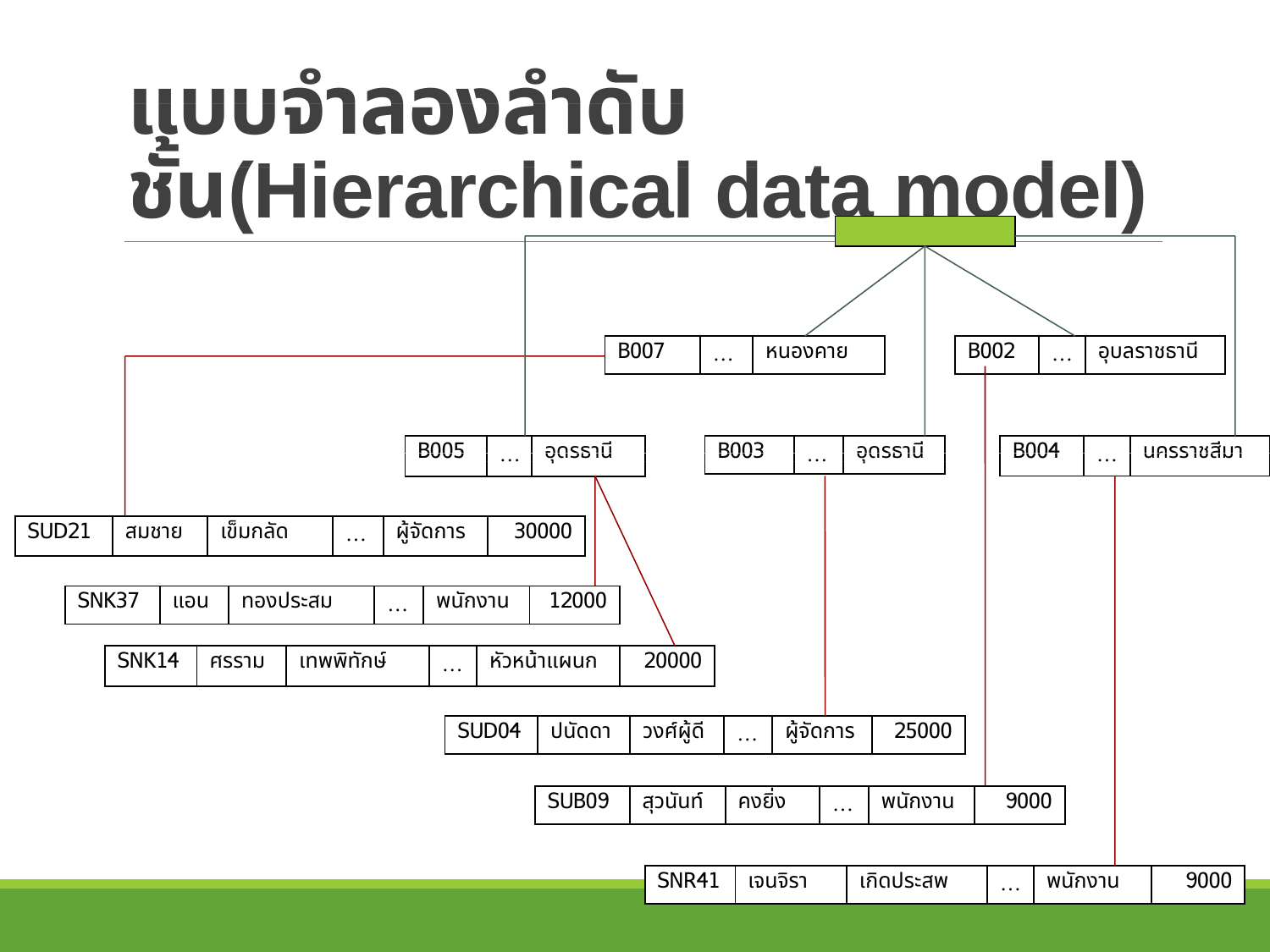

# แบบจำลองลำดับชั้น(Hierarchical data model)

| B007 | … | หนองคาย |
| --- | --- | --- |
| B002 | … | อุบลราชธานี |
| --- | --- | --- |

| B005 | … | อุดรธานี |
| --- | --- | --- |
| B003 | … | อุดรธานี |
| --- | --- | --- |
| B004 | … | นครราชสีมา |
| --- | --- | --- |

| SUD21 | สมชาย | เข็มกลัด | … | ผู้จัดการ | 30000 |
| --- | --- | --- | --- | --- | --- |
| SNK37 | แอน | ทองประสม | … | พนักงาน | 12000 |
| --- | --- | --- | --- | --- | --- |
| SNK14 | ศรราม | เทพพิทักษ์ | … | หัวหน้าแผนก | 20000 |
| --- | --- | --- | --- | --- | --- |
| SUD04 | ปนัดดา | วงศ์ผู้ดี | … | ผู้จัดการ | 25000 |
| --- | --- | --- | --- | --- | --- |
| SUB09 | สุวนันท์ | คงยิ่ง | … | พนักงาน | 9000 |
| --- | --- | --- | --- | --- | --- |
| SNR41 | เจนจิรา | เกิดประสพ | … | พนักงาน | 9000 |
| --- | --- | --- | --- | --- | --- |